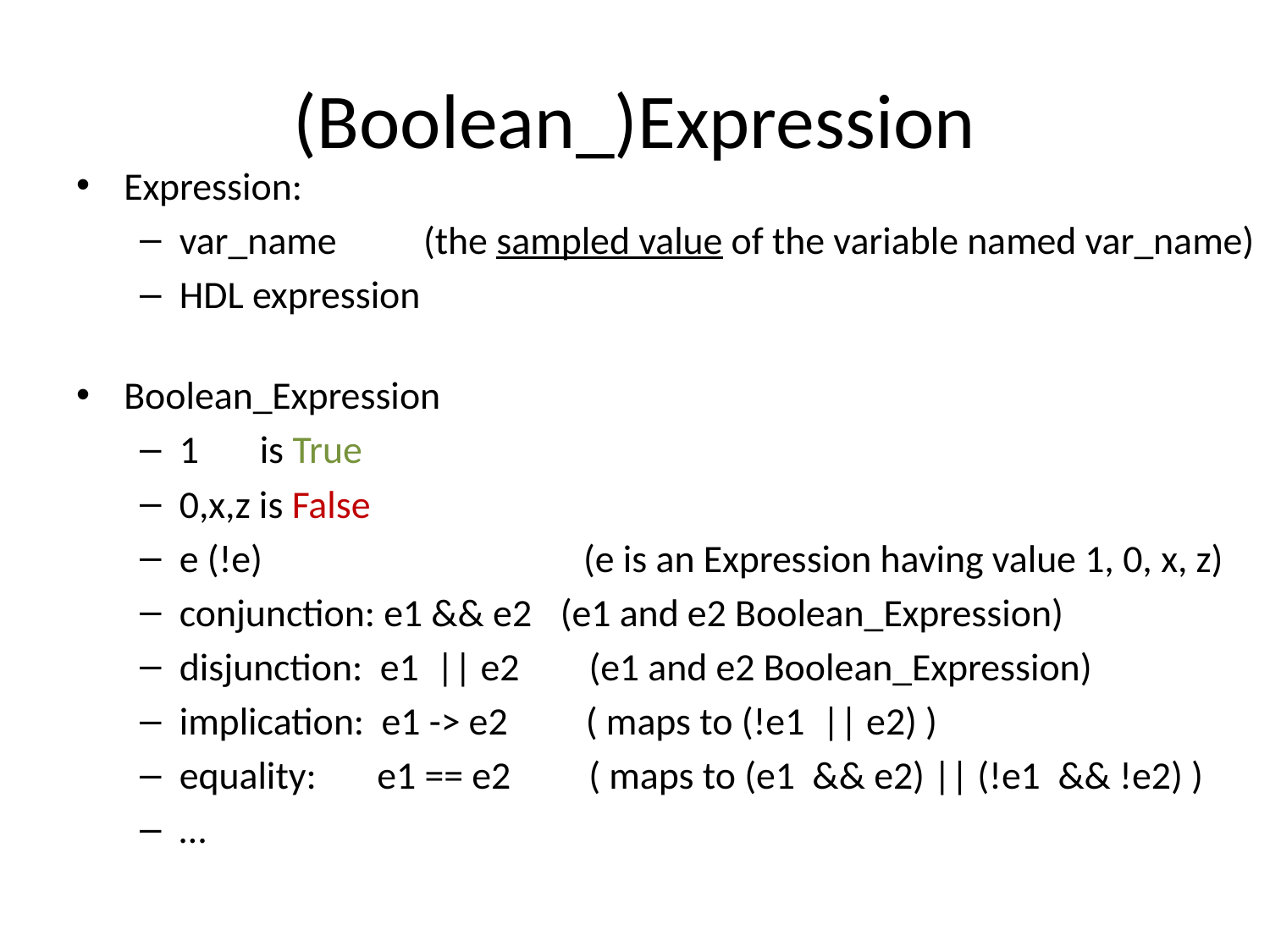

# (Boolean_)Expression
Expression:
var_name          (the sampled value of the variable named var_name)
HDL expression
Boolean_Expression
1       is True
0,x,z is False
e (!e)                                     (e is an Expression having value 1, 0, x, z)
conjunction: e1 && e2 	(e1 and e2 Boolean_Expression)
disjunction:  e1  || e2        (e1 and e2 Boolean_Expression)
implication:  e1 -> e2         ( maps to (!e1  || e2) )
equality:       e1 == e2         ( maps to (e1  && e2) || (!e1  && !e2) )
…